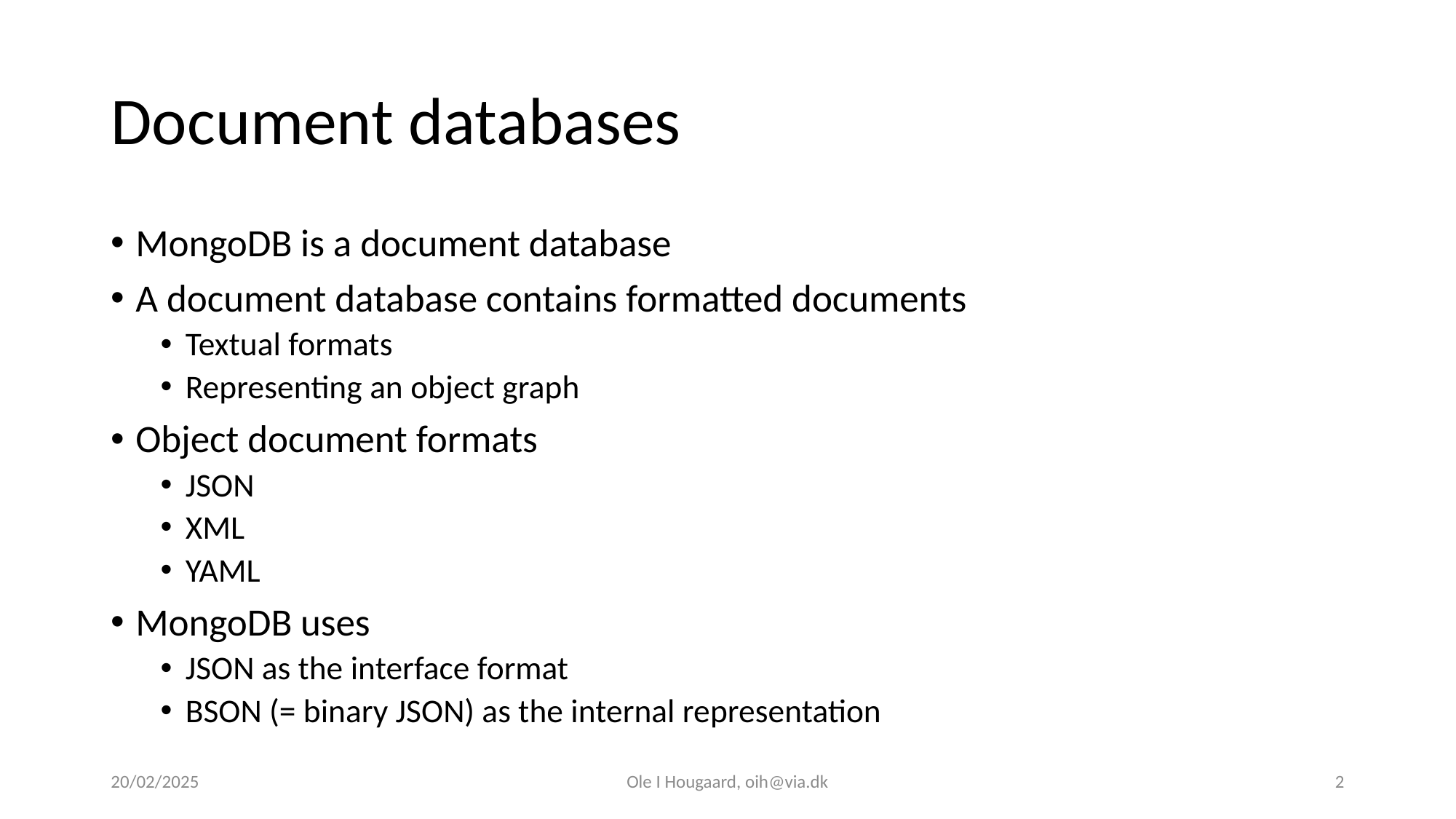

# Document databases
MongoDB is a document database
A document database contains formatted documents
Textual formats
Representing an object graph
Object document formats
JSON
XML
YAML
MongoDB uses
JSON as the interface format
BSON (= binary JSON) as the internal representation
20/02/2025
Ole I Hougaard, oih@via.dk
2